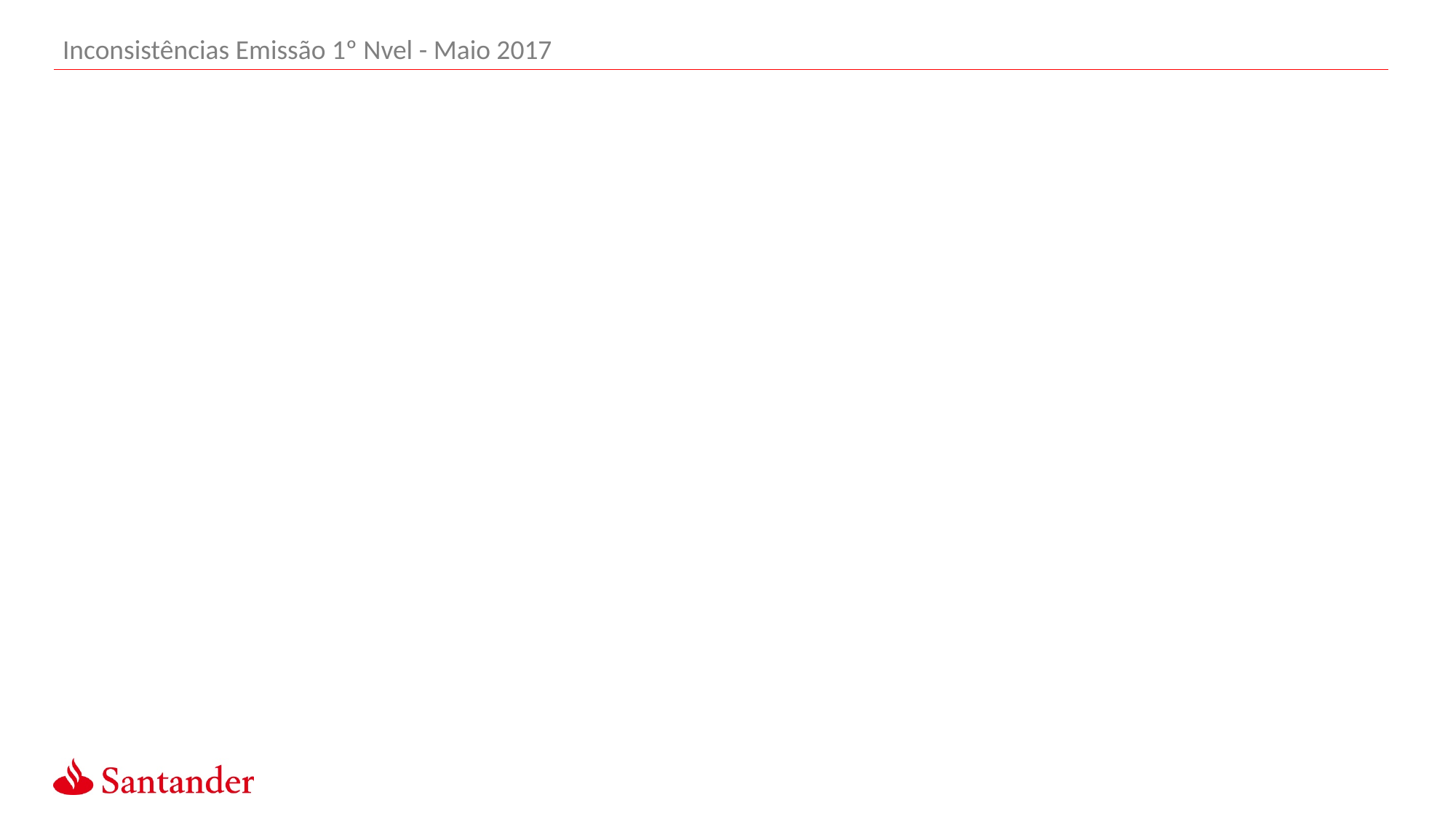

Inconsistências Emissão 1º Nvel - Maio 2017